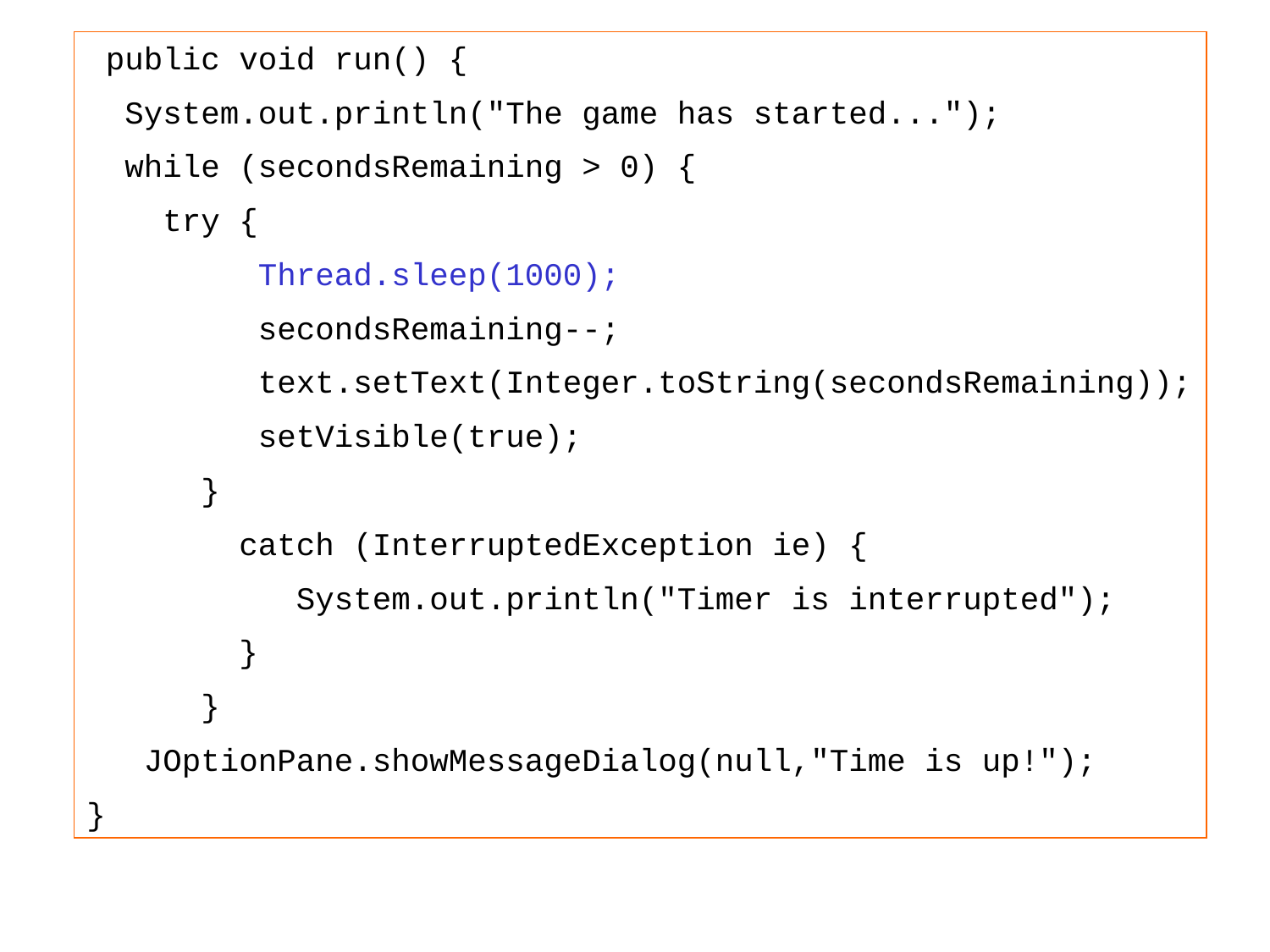

public void run() {
  System.out.println("The game has started...");
  while (secondsRemaining > 0) {
    try {
         Thread.sleep(1000);
         secondsRemaining--;
         text.setText(Integer.toString(secondsRemaining));
         setVisible(true);
      }
        catch (InterruptedException ie) {
           System.out.println("Timer is interrupted");
        }
      }
   JOptionPane.showMessageDialog(null,"Time is up!");
}